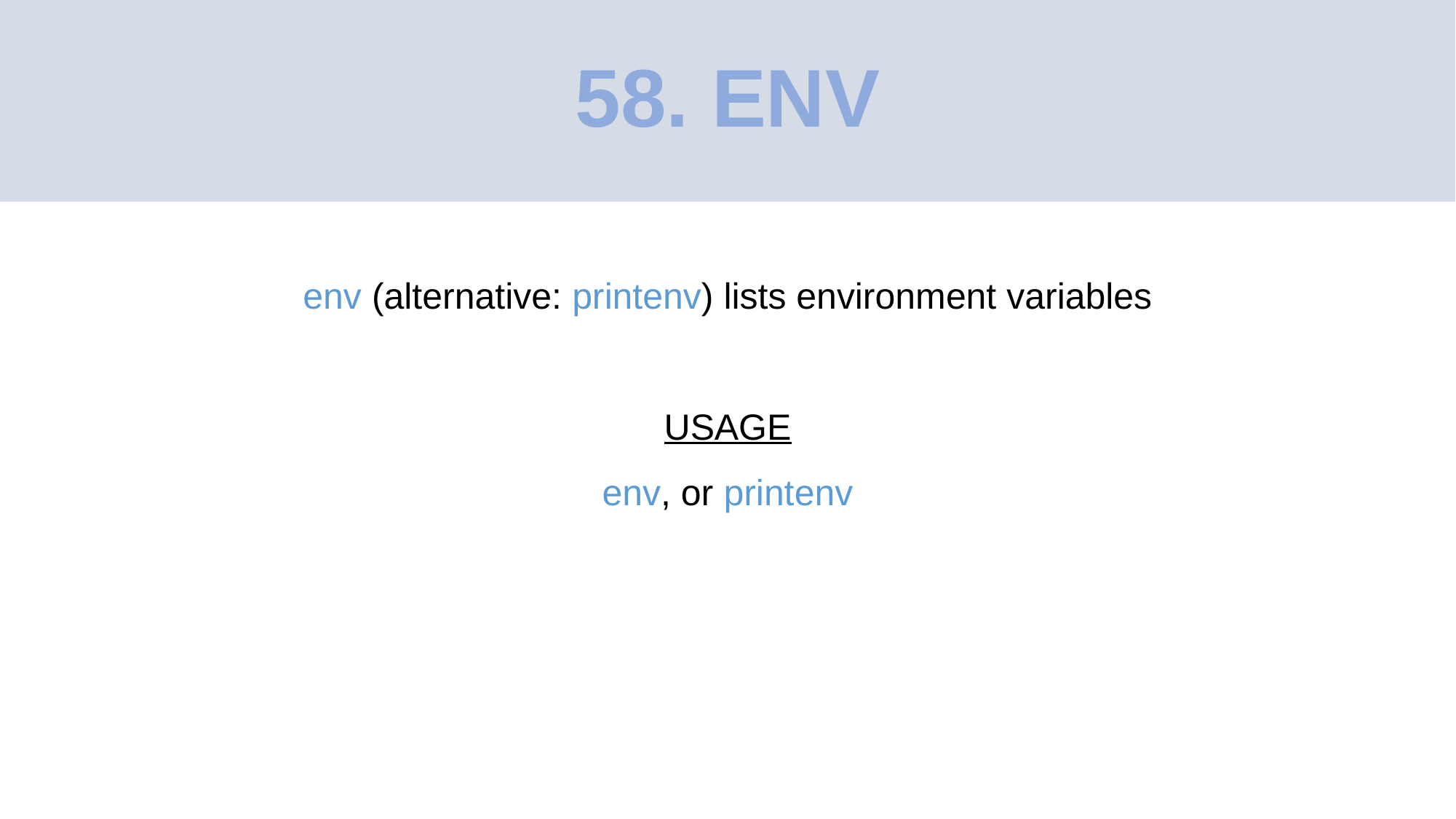

# 58. ENV

env (alternative: printenv) lists environment variables

USAGE
env, or printenv